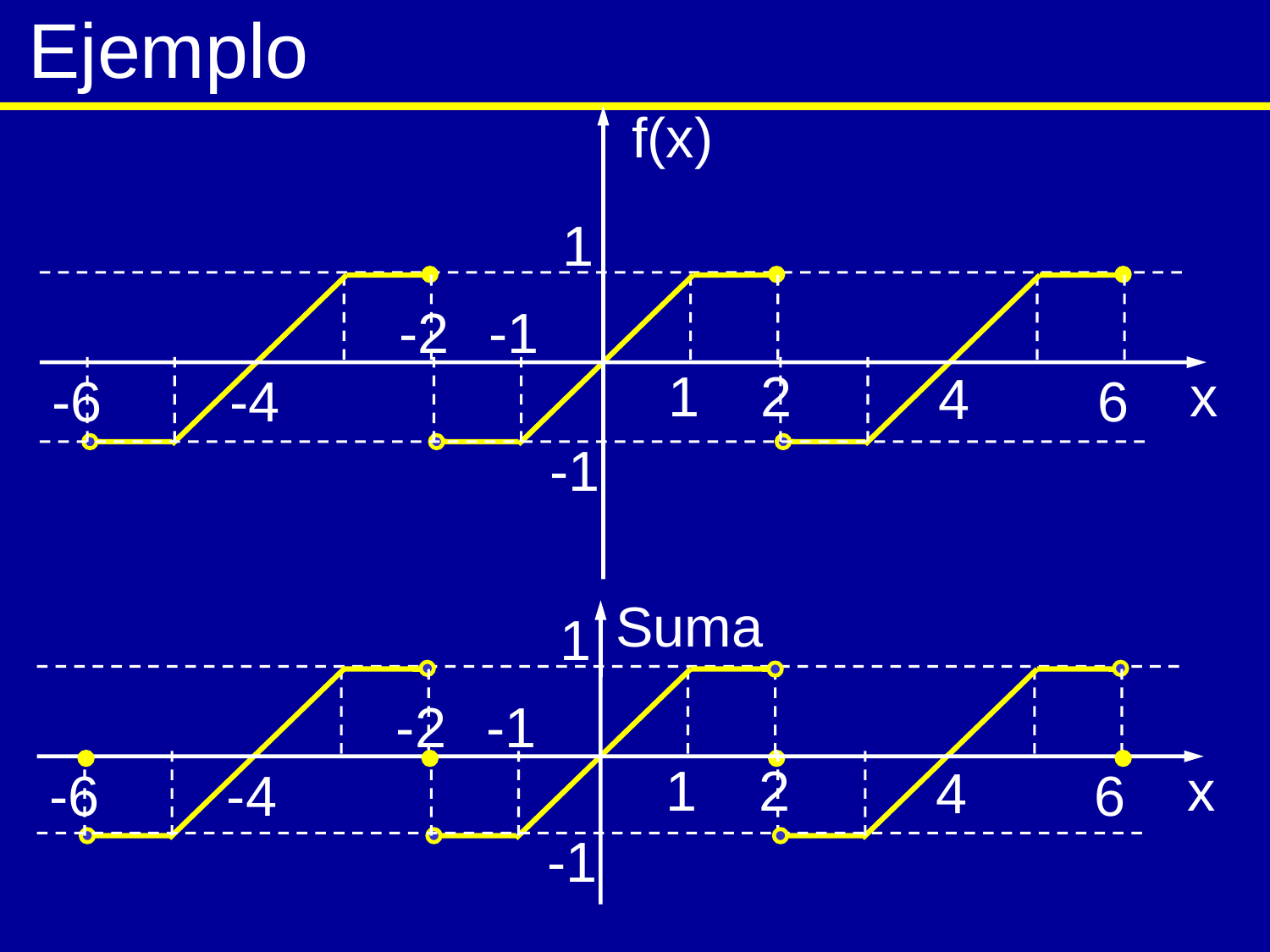

Ejemplo
f(x)

x

1

-6
-4

-2
-1
1
2

4
6
-1

Suma
1

-2
-1
1
2
x

4

-6
-4
6

-1